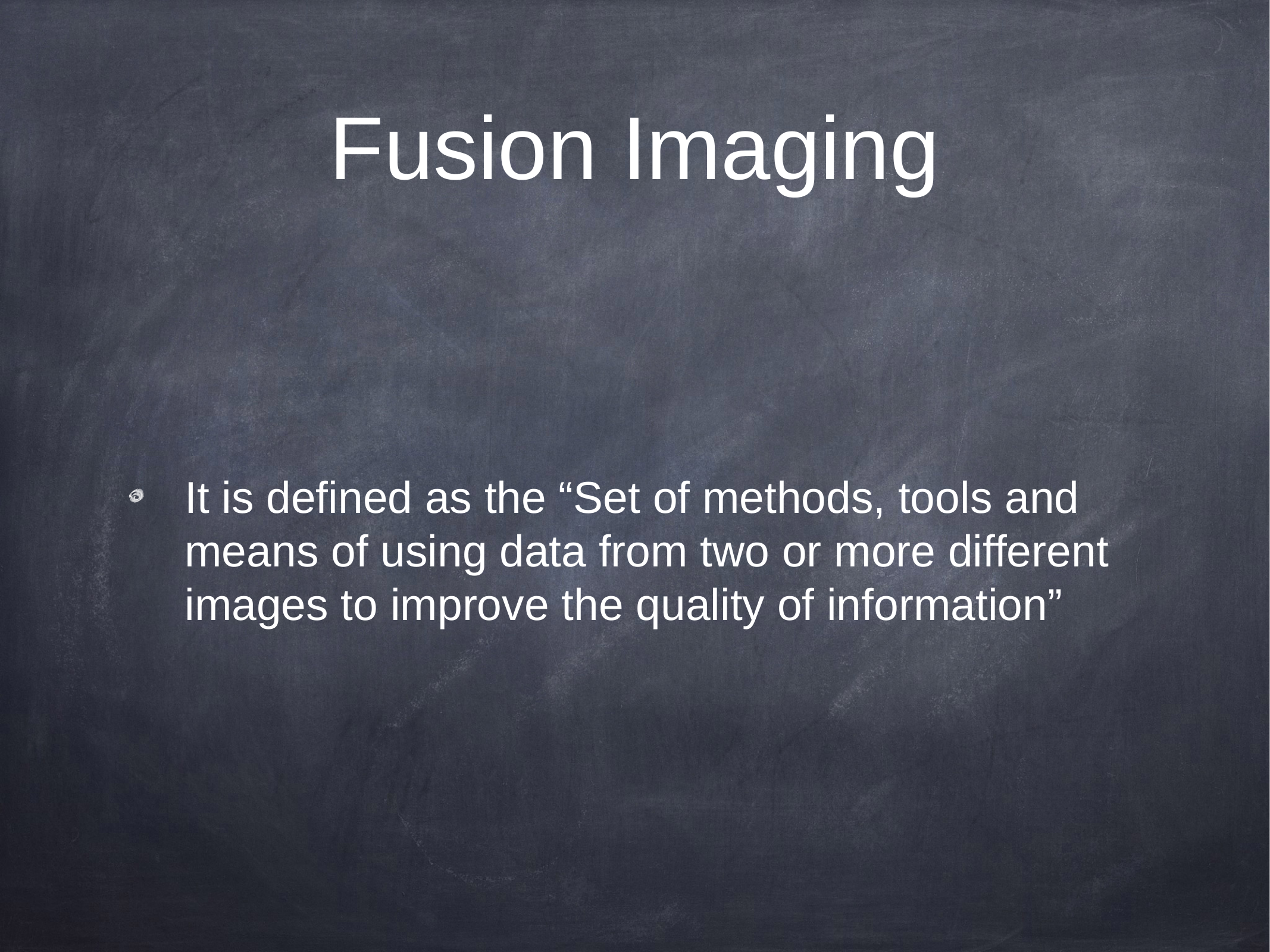

# Fusion Imaging
It is defined as the “Set of methods, tools and means of using data from two or more different images to improve the quality of information”